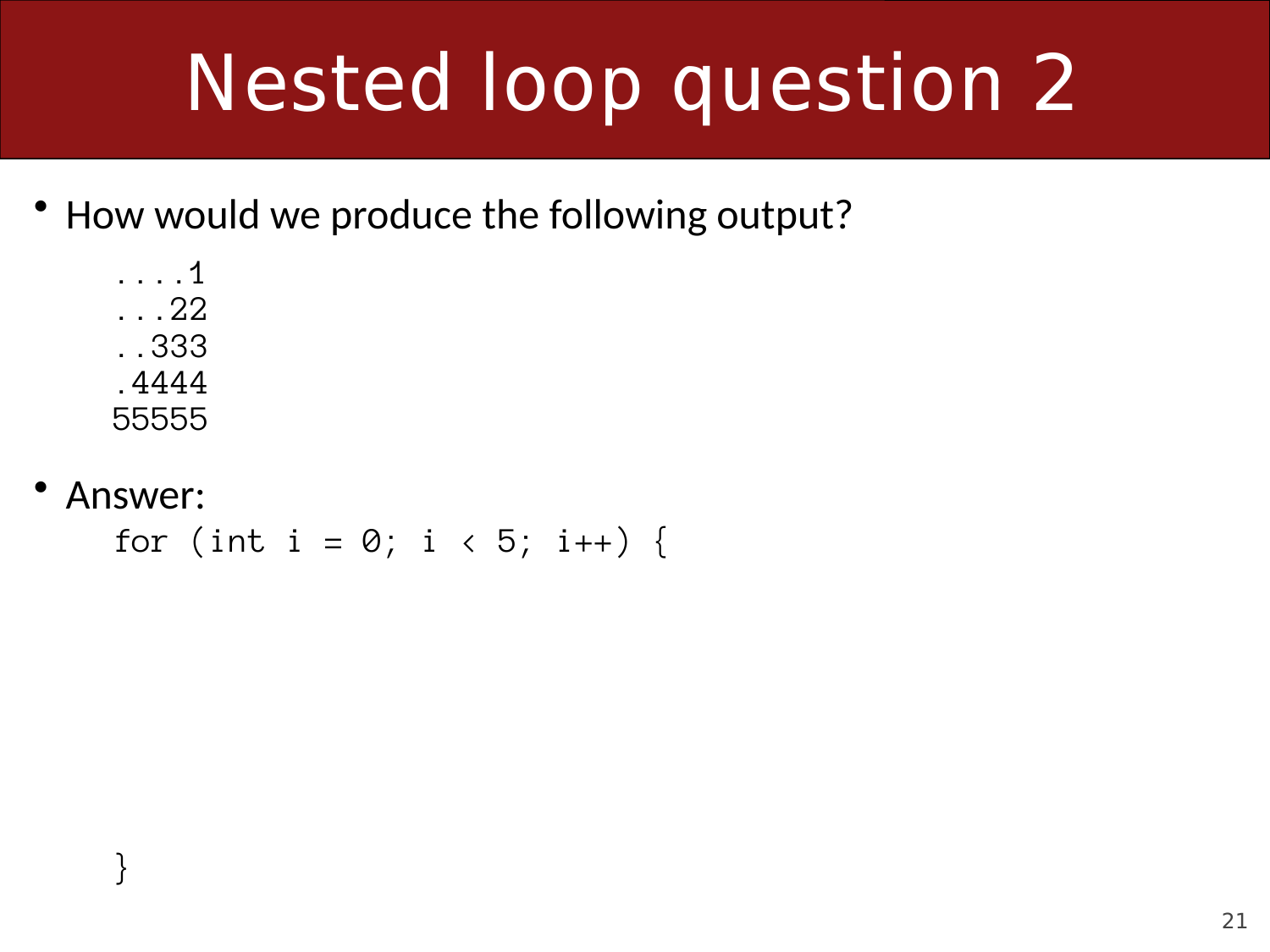

# Nested loop question 2
How would we produce the following output?

	....1
	...22
	..333
	.4444
	55555

Answer:
	for (int i = 0; i < 5; i++) {

	}